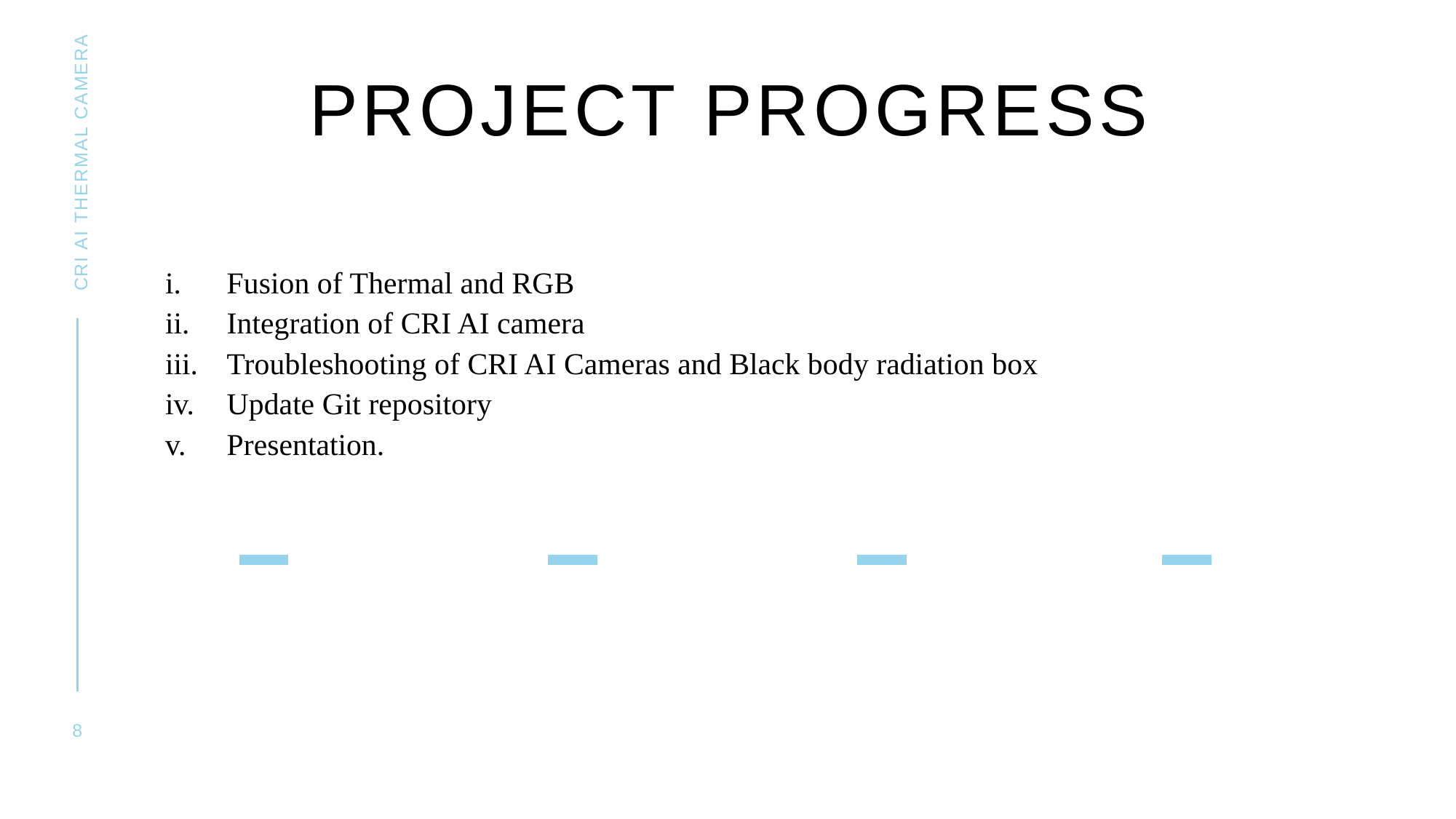

# Project progress
CRI AI THERMAL CAMERA

Fusion of Thermal and RGB
Integration of CRI AI camera
Troubleshooting of CRI AI Cameras and Black body radiation box
Update Git repository
Presentation.
8